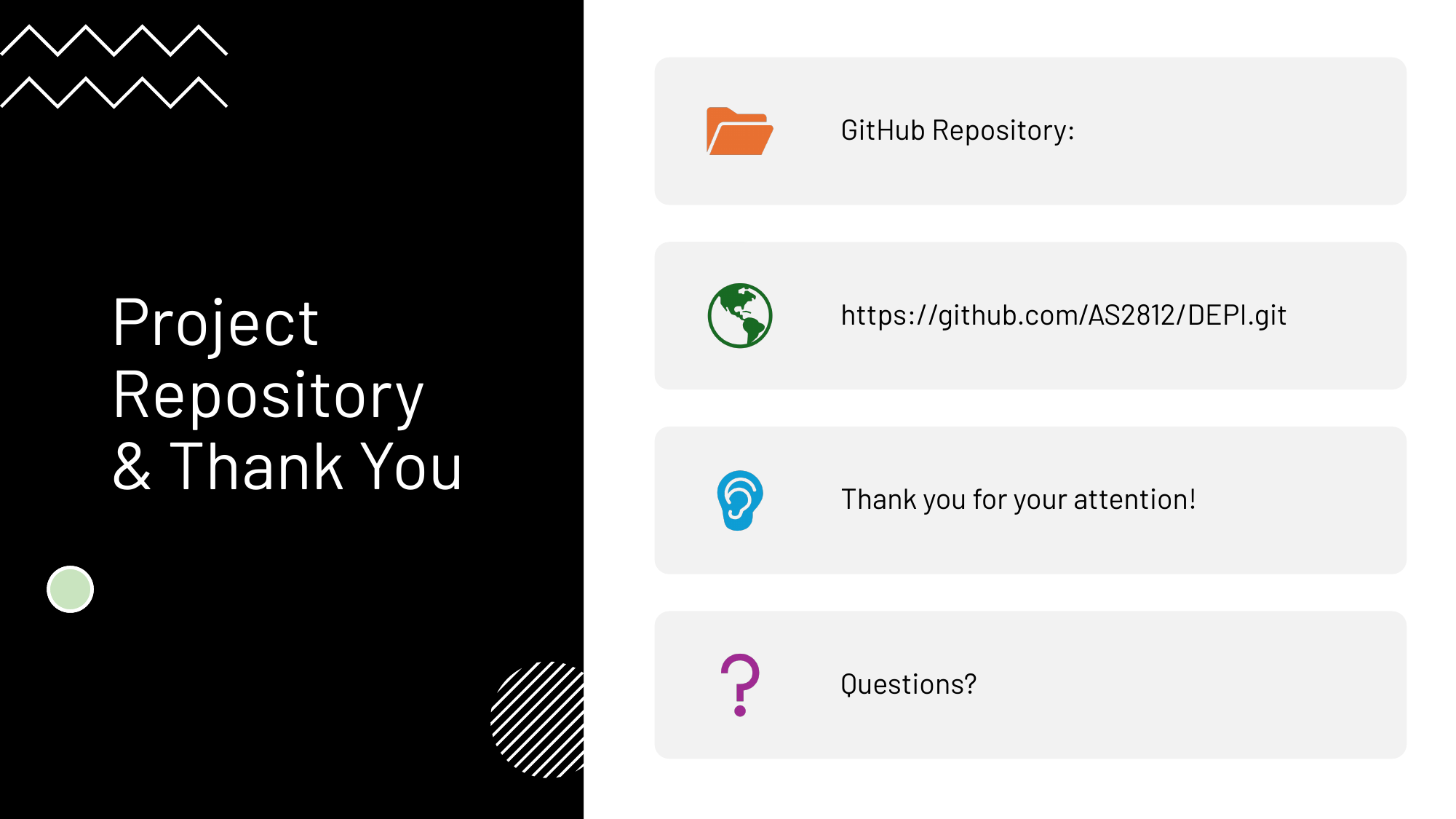

GitHub Repository:
https://github.com/AS2812/DEPI.git
Thank you for your attention!
Questions?
# Project Repository & Thank You